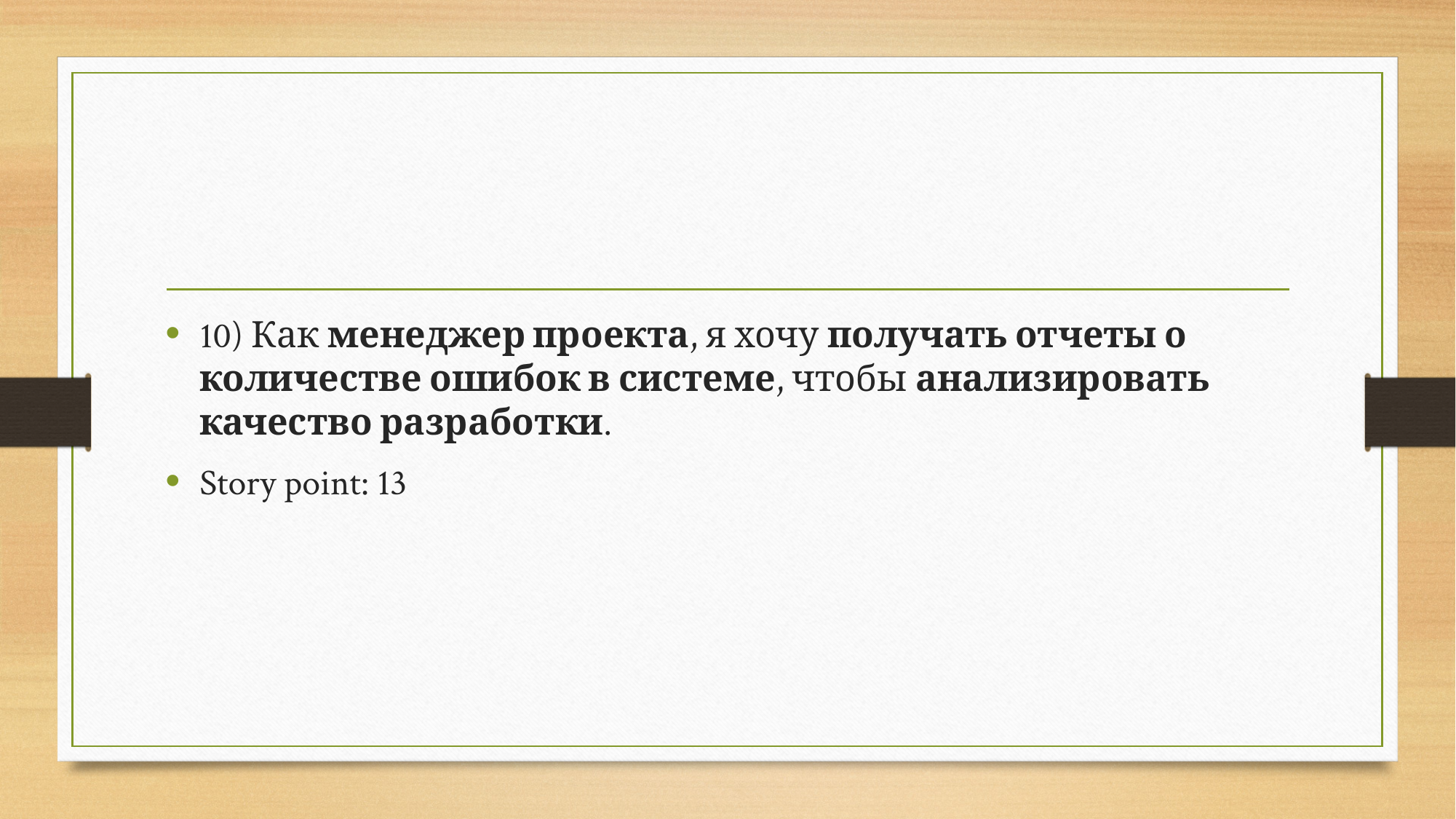

#
10) Как менеджер проекта, я хочу получать отчеты о количестве ошибок в системе, чтобы анализировать качество разработки.
Story point: 13